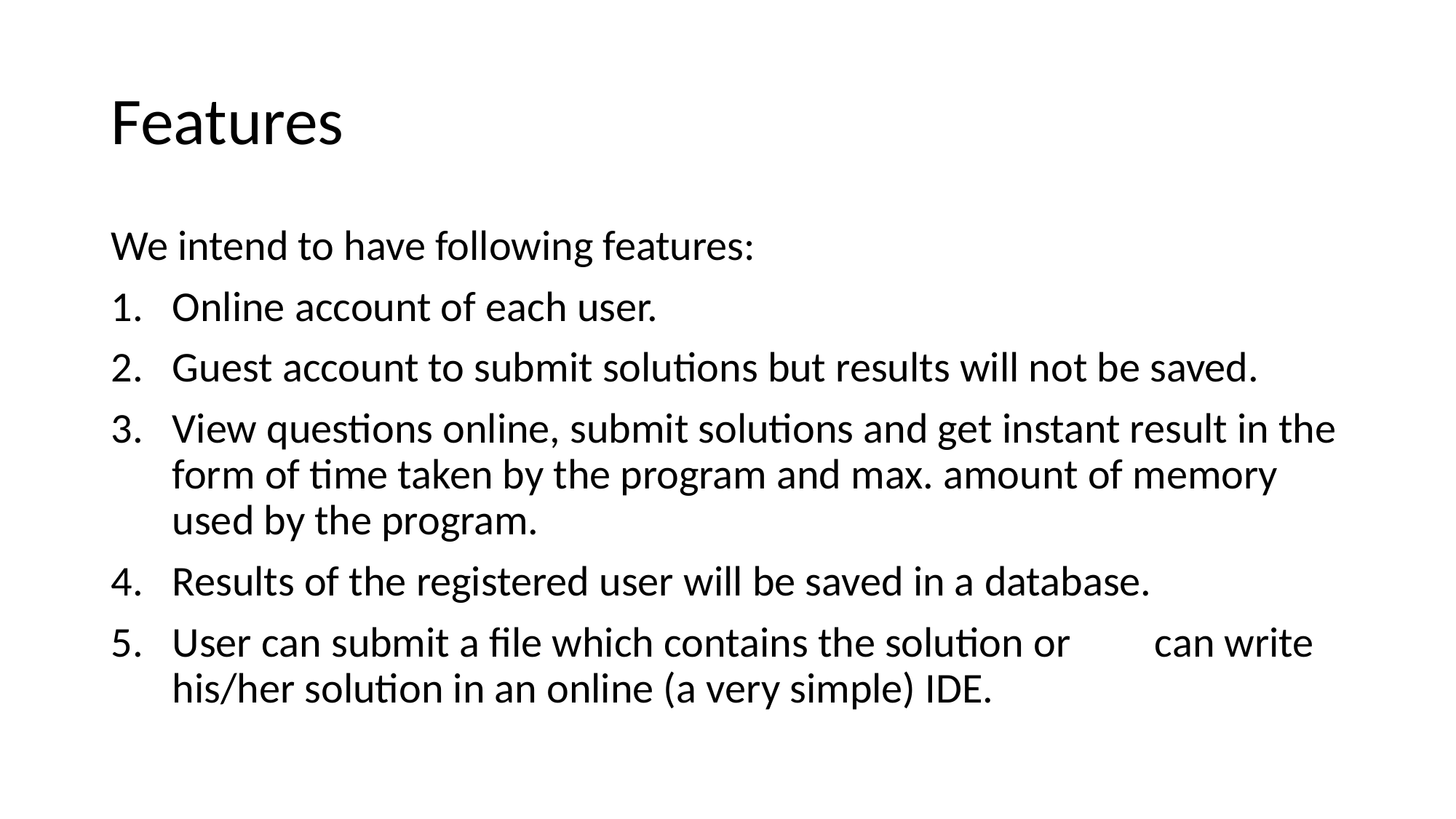

# Features
We intend to have following features:
Online account of each user.
Guest account to submit solutions but results will not be saved.
View questions online, submit solutions and get instant result in the form of time taken by the program and max. amount of memory used by the program.
Results of the registered user will be saved in a database.
User can submit a file which contains the solution or	can write his/her solution in an online (a very simple) IDE.